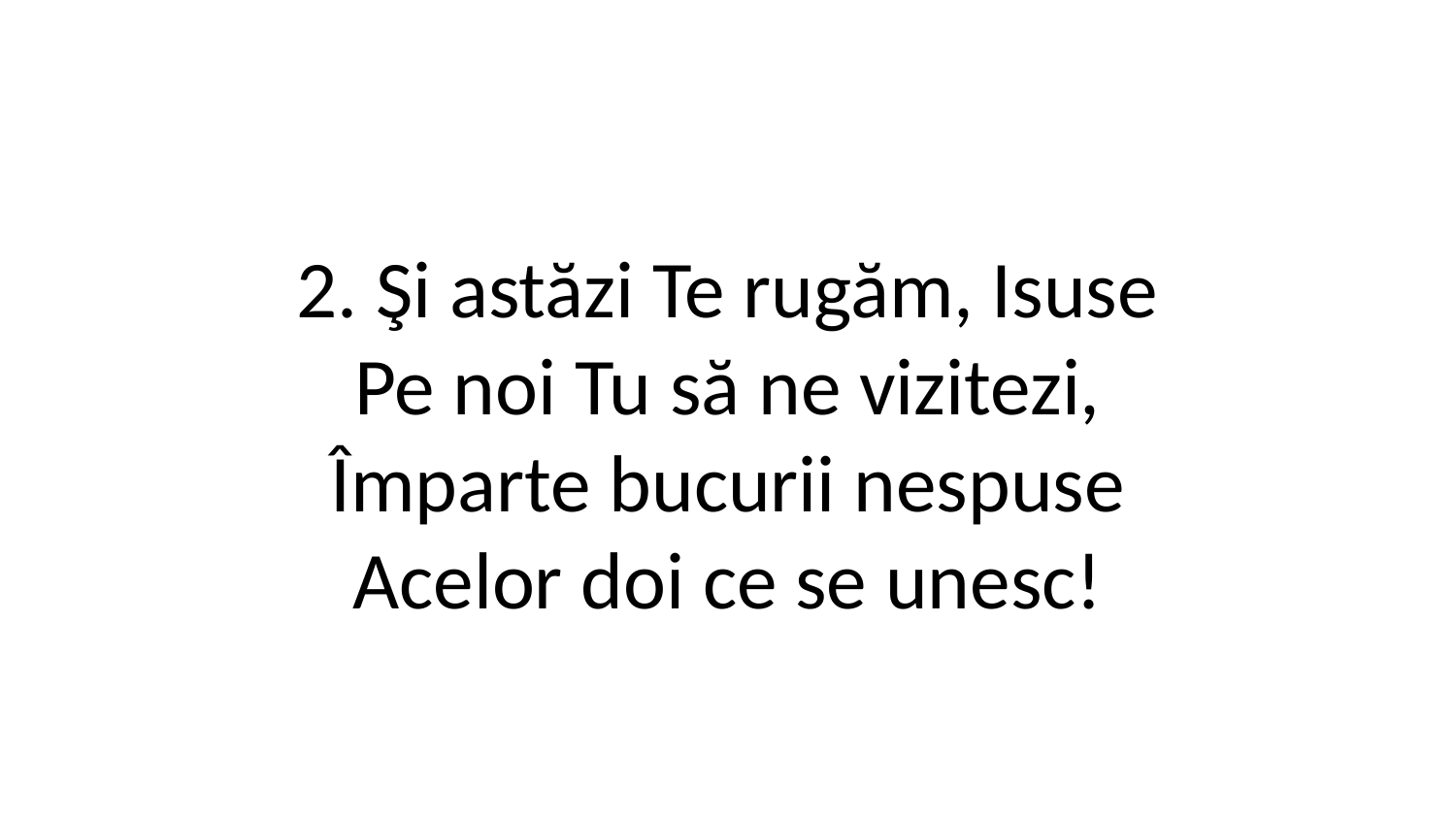

2. Şi astăzi Te rugăm, Isuse
Pe noi Tu să ne vizitezi,
Împarte bucurii nespuse
Acelor doi ce se unesc!